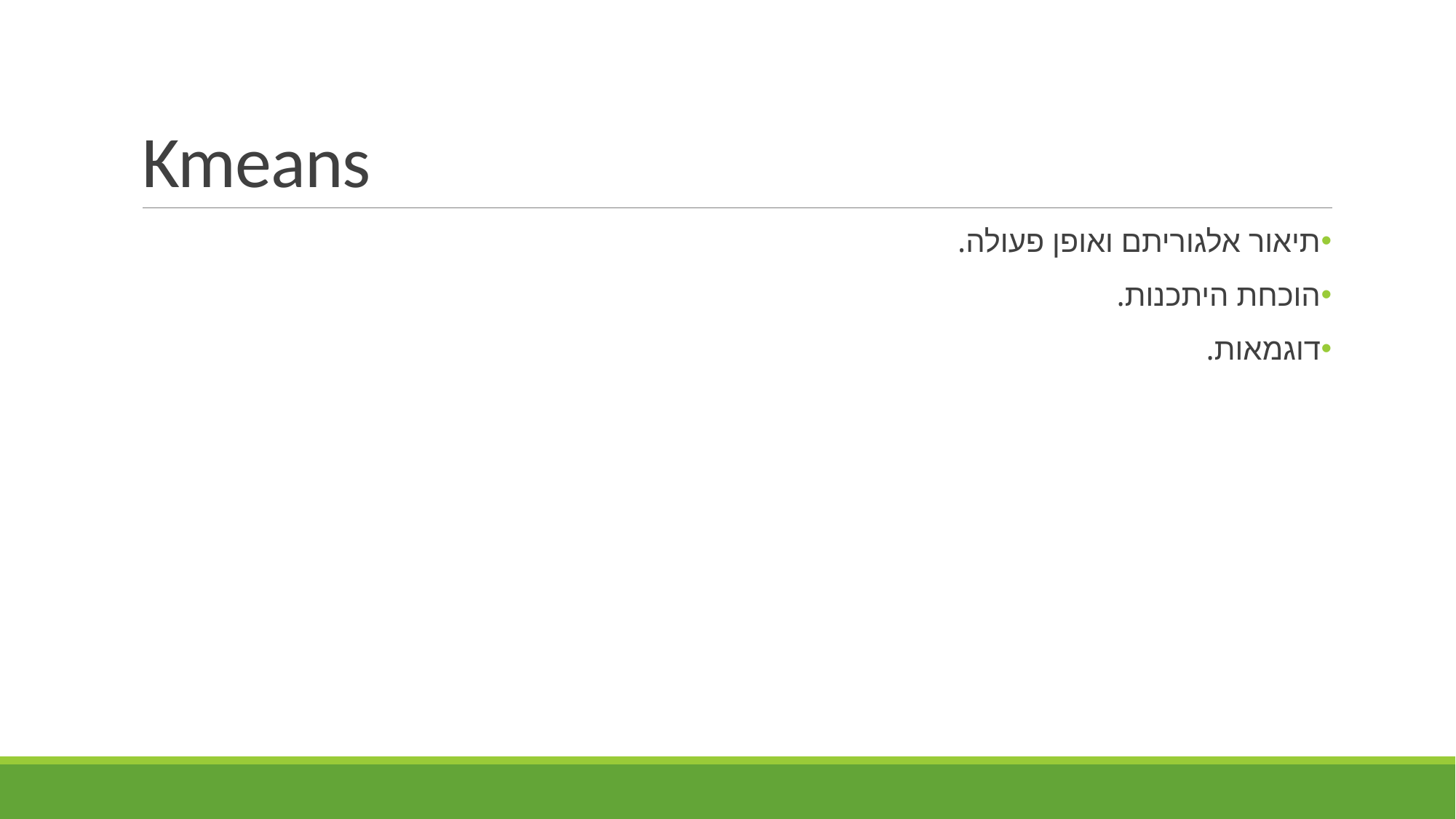

# Kmeans
תיאור אלגוריתם ואופן פעולה.
הוכחת היתכנות.
דוגמאות.